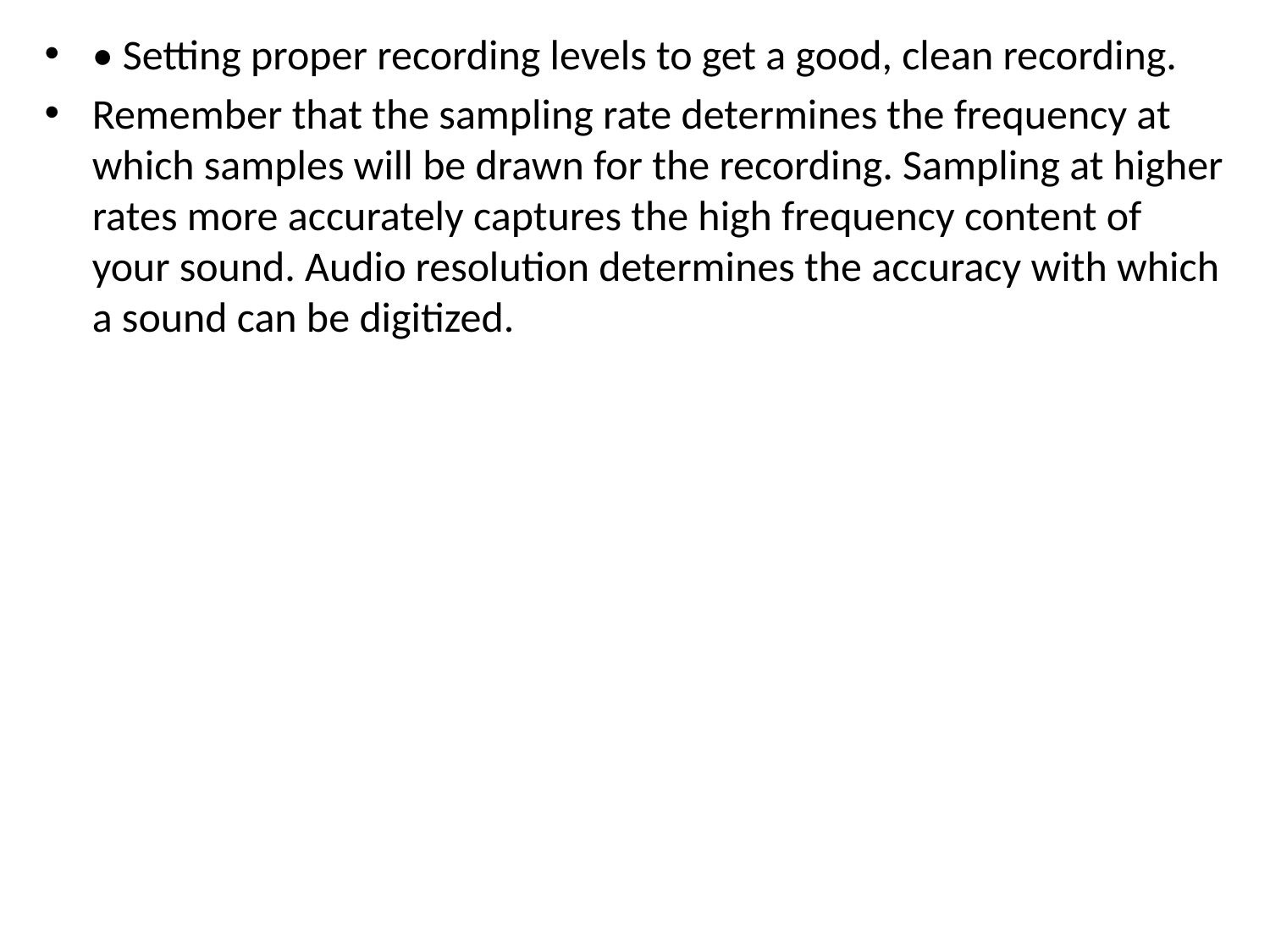

• Setting proper recording levels to get a good, clean recording.
Remember that the sampling rate determines the frequency at which samples will be drawn for the recording. Sampling at higher rates more accurately captures the high frequency content of your sound. Audio resolution determines the accuracy with which a sound can be digitized.